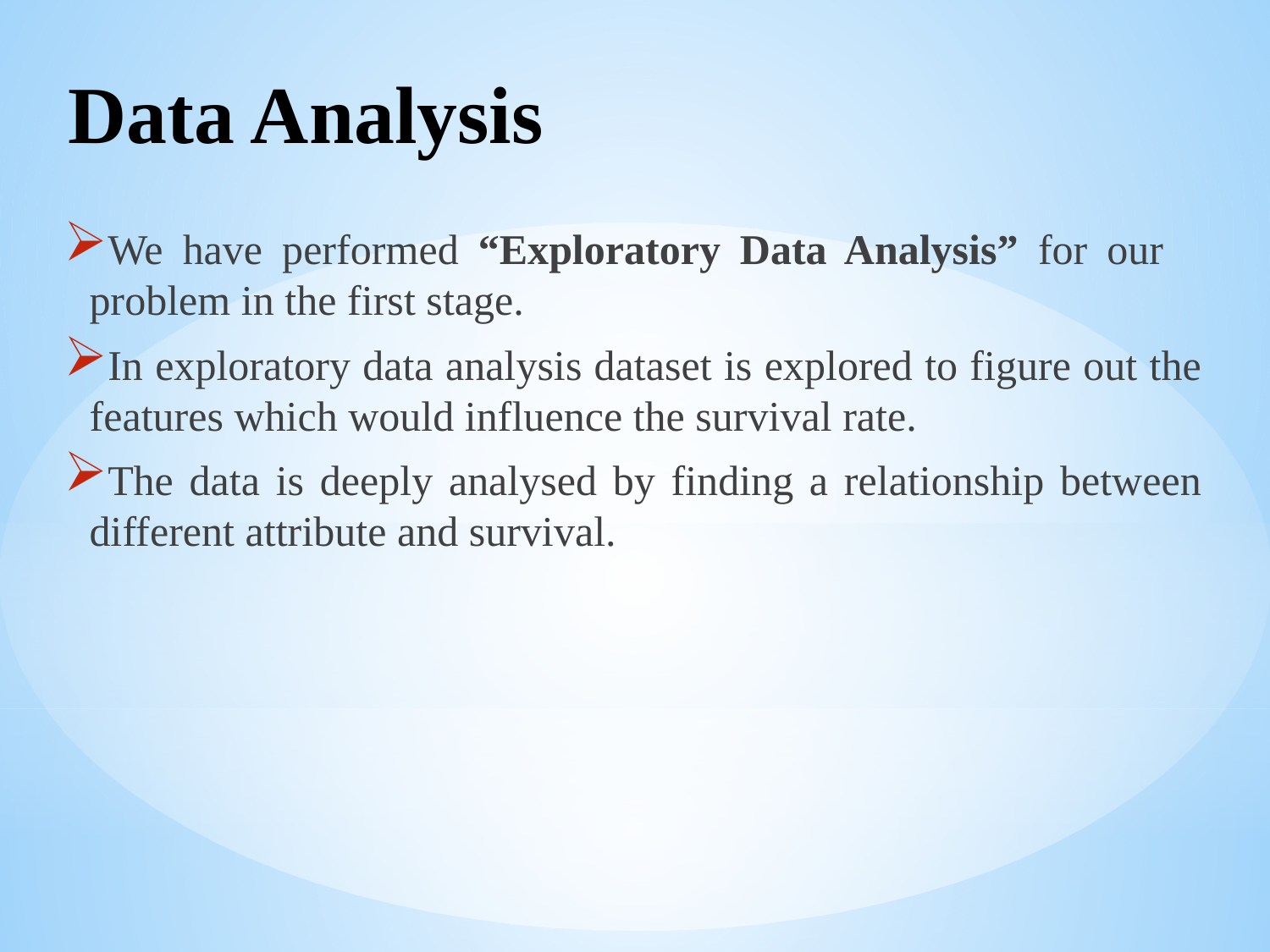

# Data Analysis
We have performed “Exploratory Data Analysis” for our   problem in the first stage.
In exploratory data analysis dataset is explored to figure out the features which would influence the survival rate.
The data is deeply analysed by finding a relationship between different attribute and survival.